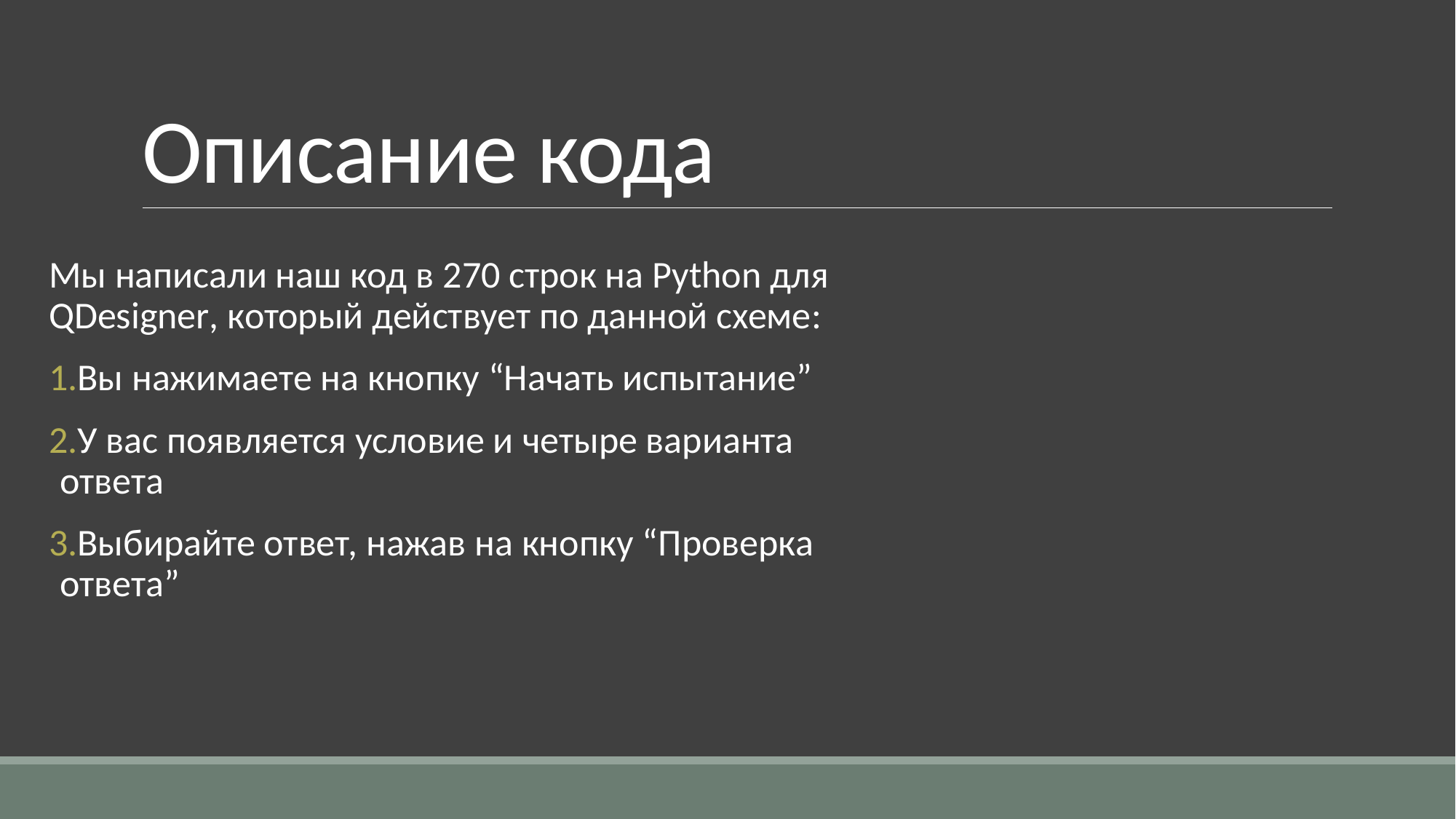

# Описание кода
Мы написали наш код в 270 строк на Python для QDesigner, который действует по данной схеме:
Вы нажимаете на кнопку “Начать испытание”
У вас появляется условие и четыре варианта ответа
Выбирайте ответ, нажав на кнопку “Проверка ответа”